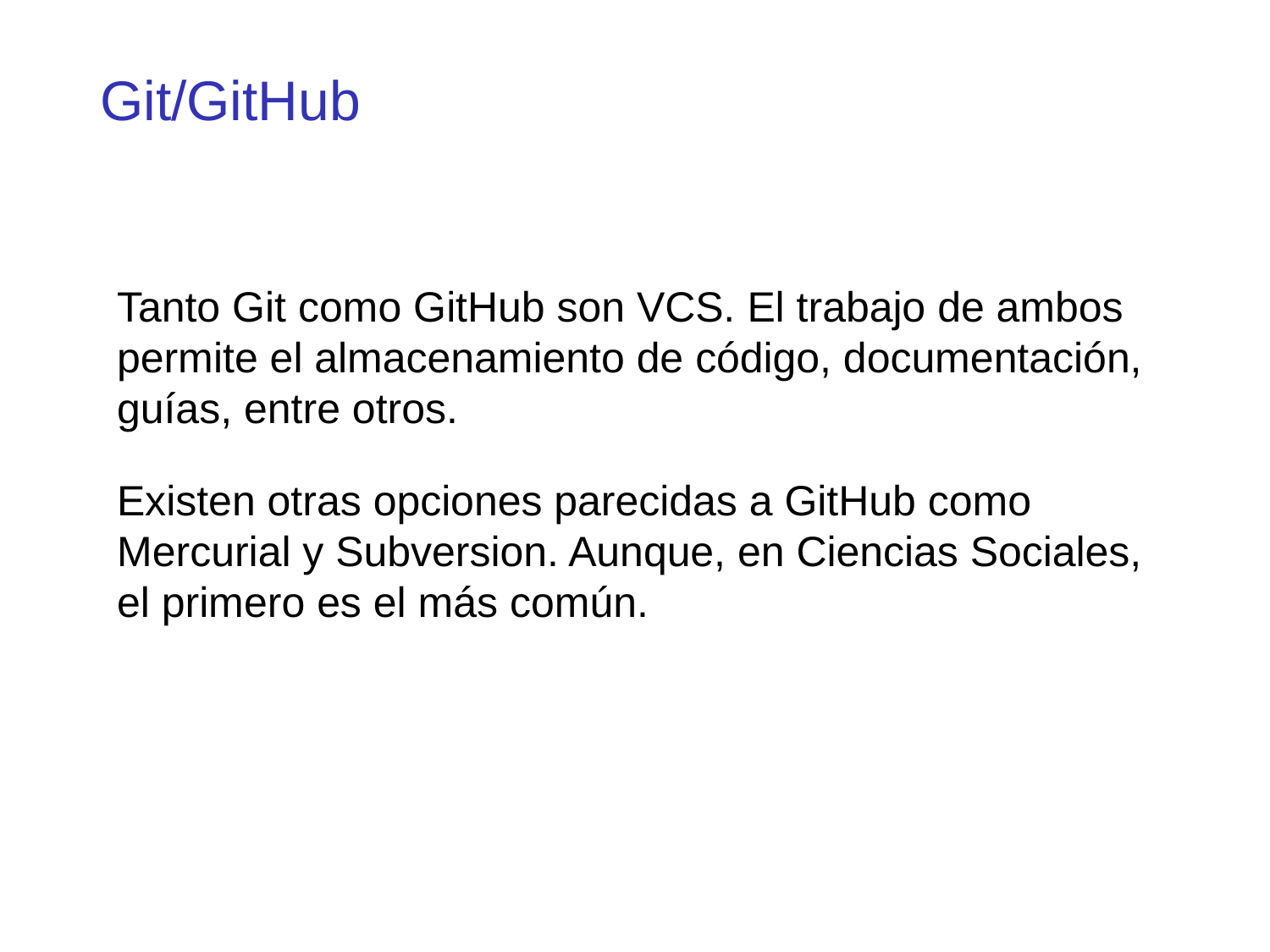

Git/GitHub

Tanto Git como GitHub son VCS. El trabajo de ambos permite el almacenamiento de código, documentación, guías, entre otros.
Existen otras opciones parecidas a GitHub como Mercurial y Subversion. Aunque, en Ciencias Sociales, el primero es el más común.